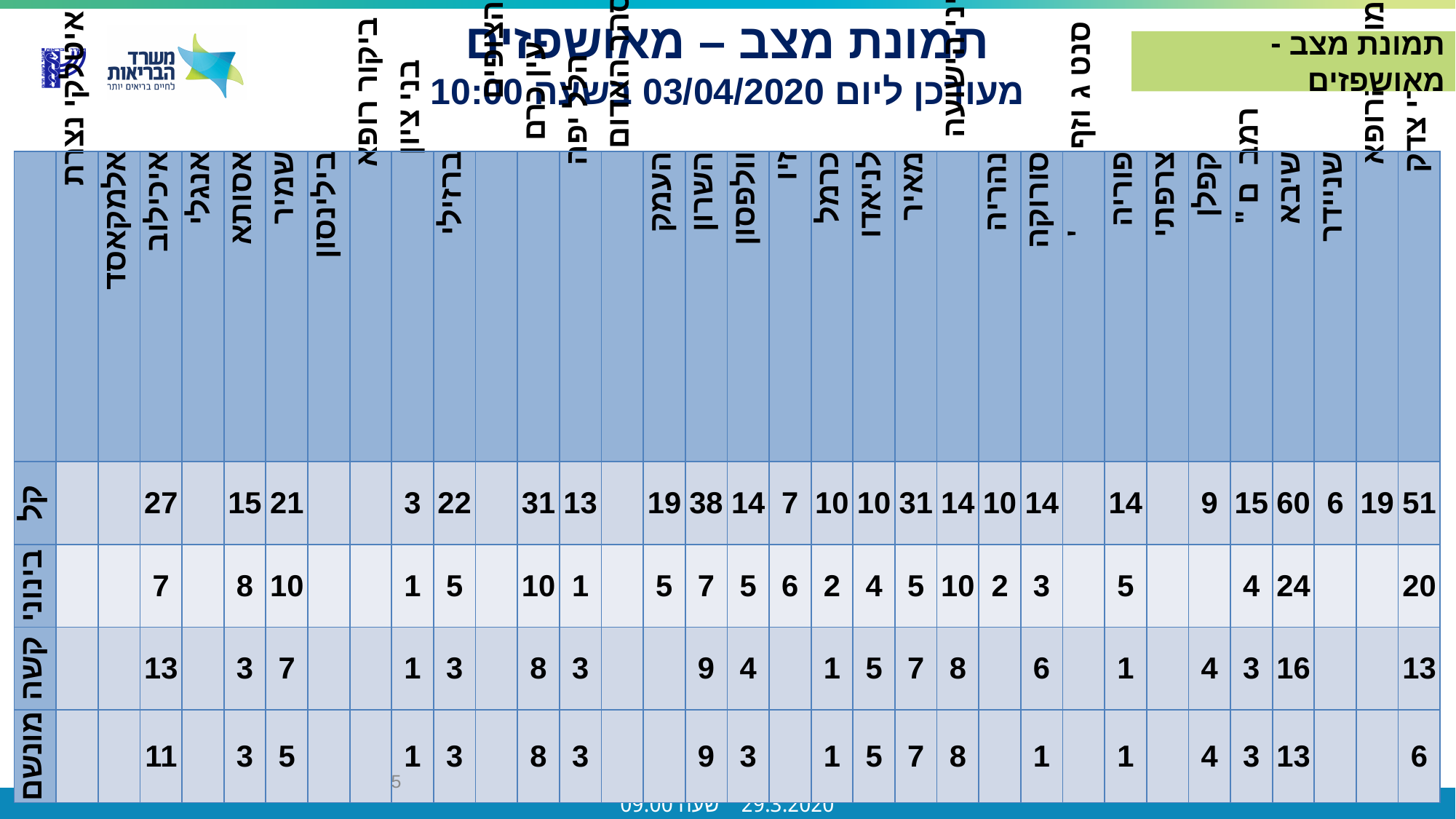

תמונת מצב - מאושפזים
תמונת מצב – מאושפזים
מעודכן ליום 03/04/2020 בשעה 10:00
|  | איטלקי נצרת | אלמקאסד | איכילוב | אנגלי | אסותא | שמיר | בילינסון | ביקור רופא | בני ציון | ברזילי | הר הצופים | עין כרם | הלל יפה | הסהר האדום | העמק | השרון | וולפסון | זיו | כרמל | לניאדו | מאיר | מעייני הישועה | נהריה | סורוקה | סנט ג'וזף | פוריה | צרפתי | קפלן | רמב"ם | שיבא | שניידר | שמואל הרופא | שערי צדק |
| --- | --- | --- | --- | --- | --- | --- | --- | --- | --- | --- | --- | --- | --- | --- | --- | --- | --- | --- | --- | --- | --- | --- | --- | --- | --- | --- | --- | --- | --- | --- | --- | --- | --- |
| קל |  |  | 27 |  | 15 | 21 |  |  | 3 | 22 |  | 31 | 13 |  | 19 | 38 | 14 | 7 | 10 | 10 | 31 | 14 | 10 | 14 |  | 14 |  | 9 | 15 | 60 | 6 | 19 | 51 |
| בינוני |  |  | 7 |  | 8 | 10 |  |  | 1 | 5 |  | 10 | 1 |  | 5 | 7 | 5 | 6 | 2 | 4 | 5 | 10 | 2 | 3 |  | 5 |  |  | 4 | 24 |  |  | 20 |
| קשה |  |  | 13 |  | 3 | 7 |  |  | 1 | 3 |  | 8 | 3 |  |  | 9 | 4 |  | 1 | 5 | 7 | 8 |  | 6 |  | 1 |  | 4 | 3 | 16 |  |  | 13 |
| מונשם |  |  | 11 |  | 3 | 5 |  |  | 1 | 3 |  | 8 | 3 |  |  | 9 | 3 |  | 1 | 5 | 7 | 8 |  | 1 |  | 1 |  | 4 | 3 | 13 |  |  | 6 |
5